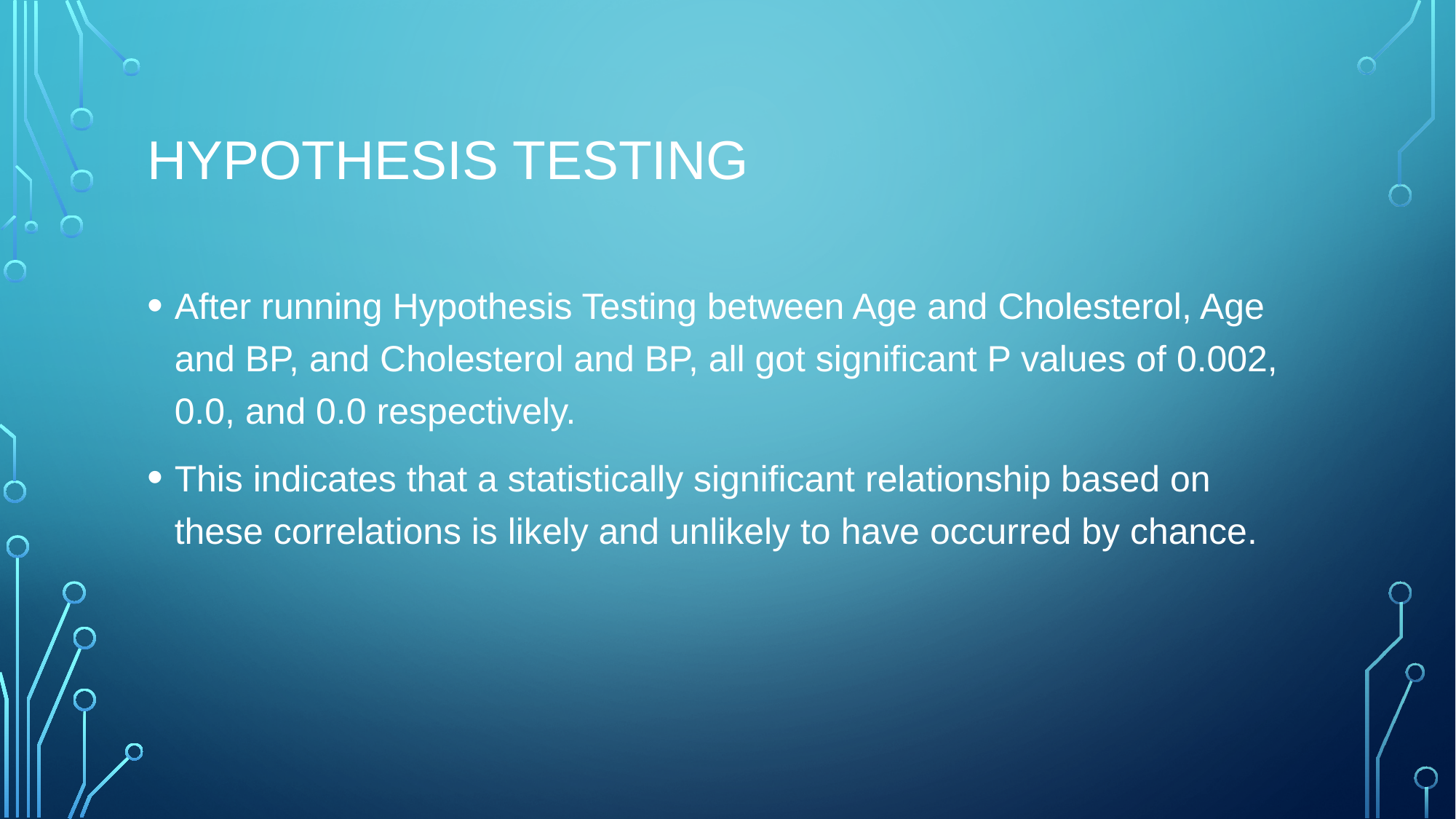

# Hypothesis testing
After running Hypothesis Testing between Age and Cholesterol, Age and BP, and Cholesterol and BP, all got significant P values of 0.002, 0.0, and 0.0 respectively.
This indicates that a statistically significant relationship based on these correlations is likely and unlikely to have occurred by chance.